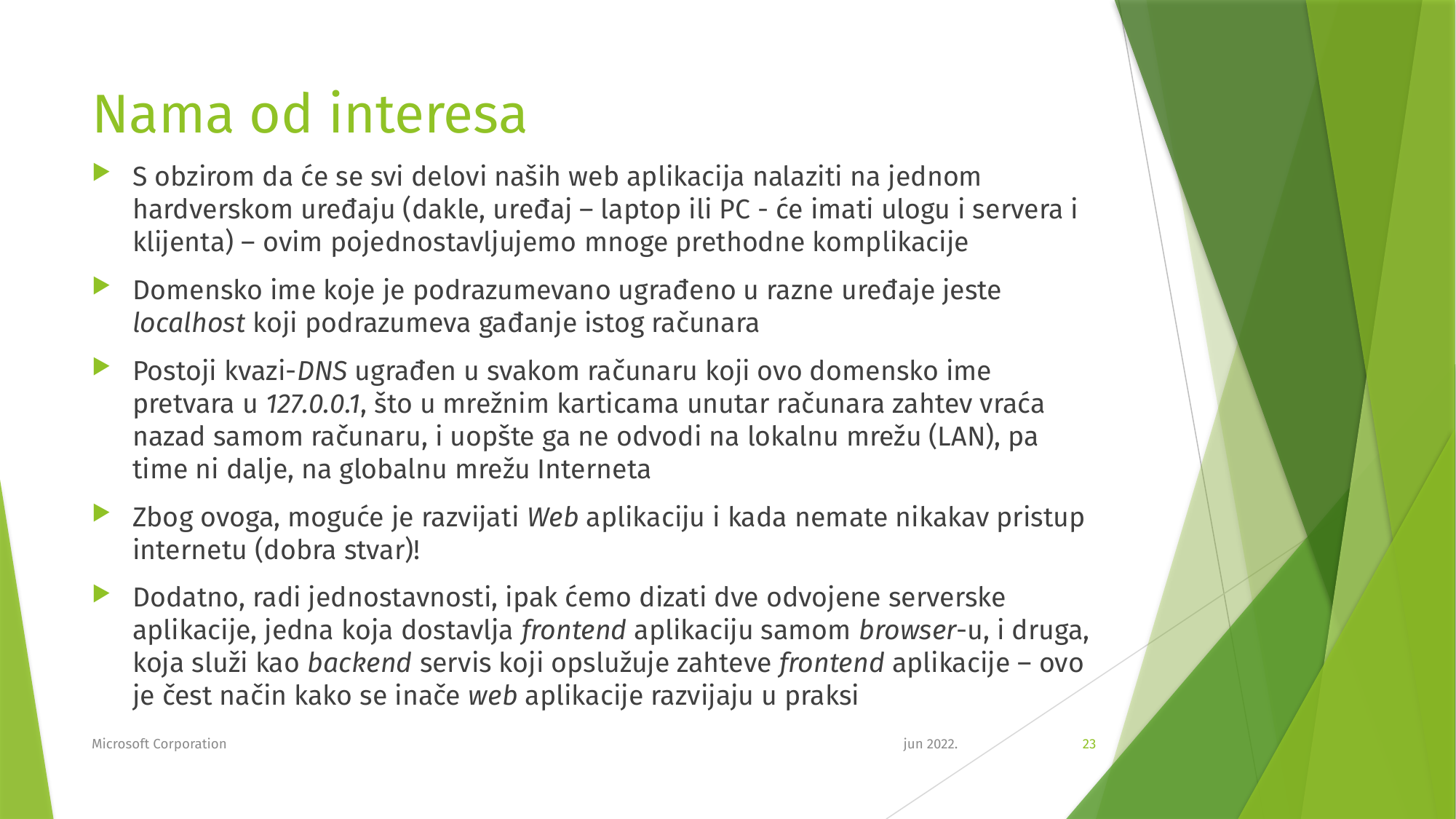

# Nama od interesa
S obzirom da će se svi delovi naših web aplikacija nalaziti na jednom hardverskom uređaju (dakle, uređaj – laptop ili PC - će imati ulogu i servera i klijenta) – ovim pojednostavljujemo mnoge prethodne komplikacije
Domensko ime koje je podrazumevano ugrađeno u razne uređaje jeste localhost koji podrazumeva gađanje istog računara
Postoji kvazi-DNS ugrađen u svakom računaru koji ovo domensko ime pretvara u 127.0.0.1, što u mrežnim karticama unutar računara zahtev vraća nazad samom računaru, i uopšte ga ne odvodi na lokalnu mrežu (LAN), pa time ni dalje, na globalnu mrežu Interneta
Zbog ovoga, moguće je razvijati Web aplikaciju i kada nemate nikakav pristup internetu (dobra stvar)!
Dodatno, radi jednostavnosti, ipak ćemo dizati dve odvojene serverske aplikacije, jedna koja dostavlja frontend aplikaciju samom browser-u, i druga, koja služi kao backend servis koji opslužuje zahteve frontend aplikacije – ovo je čest način kako se inače web aplikacije razvijaju u praksi
Microsoft Corporation
jun 2022.
23